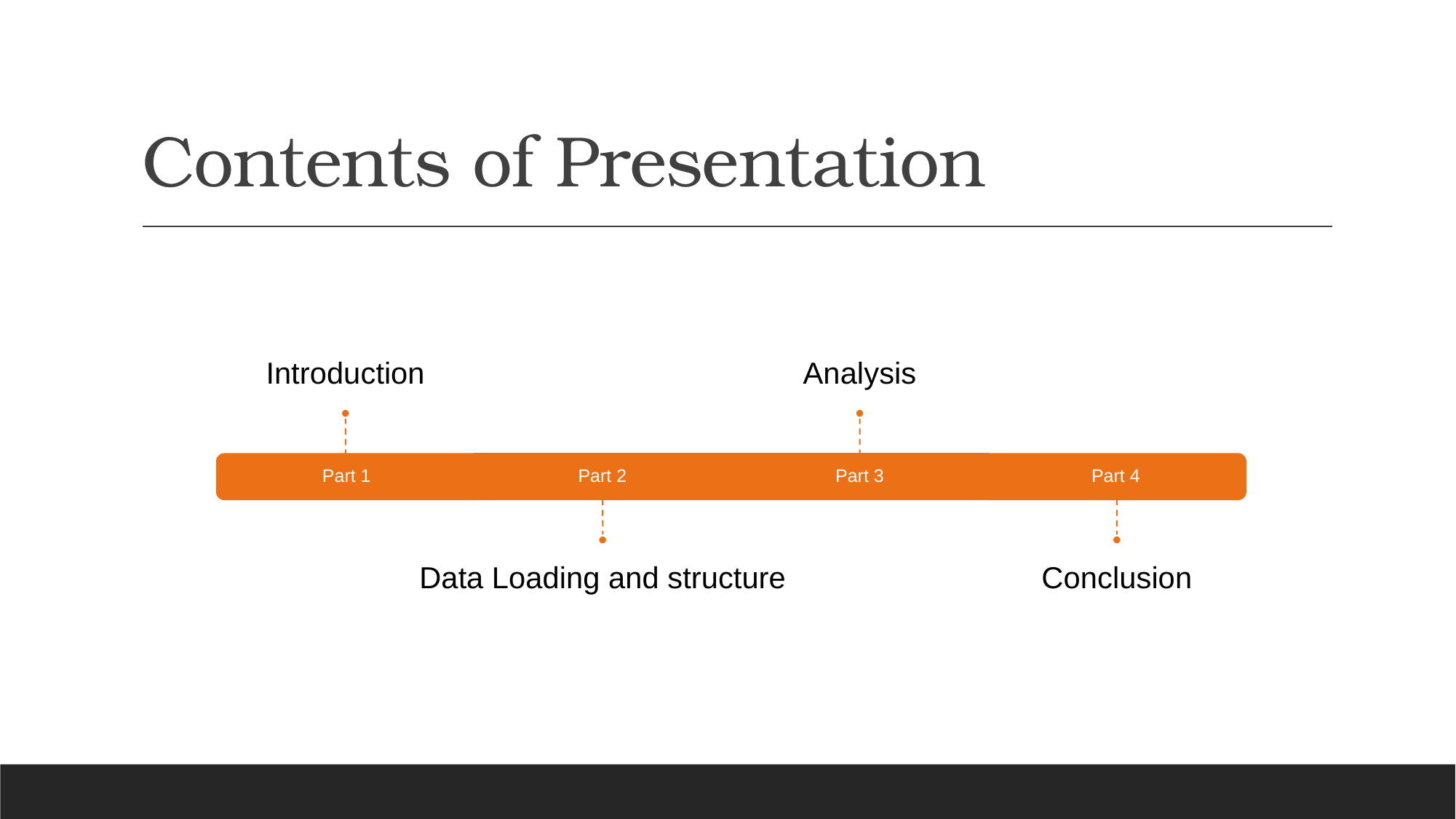

# Contents of Presentation
Part 1
Introduction
Part 2
Data Loading and structure
Part 3
Analysis
Part 4
Conclusion